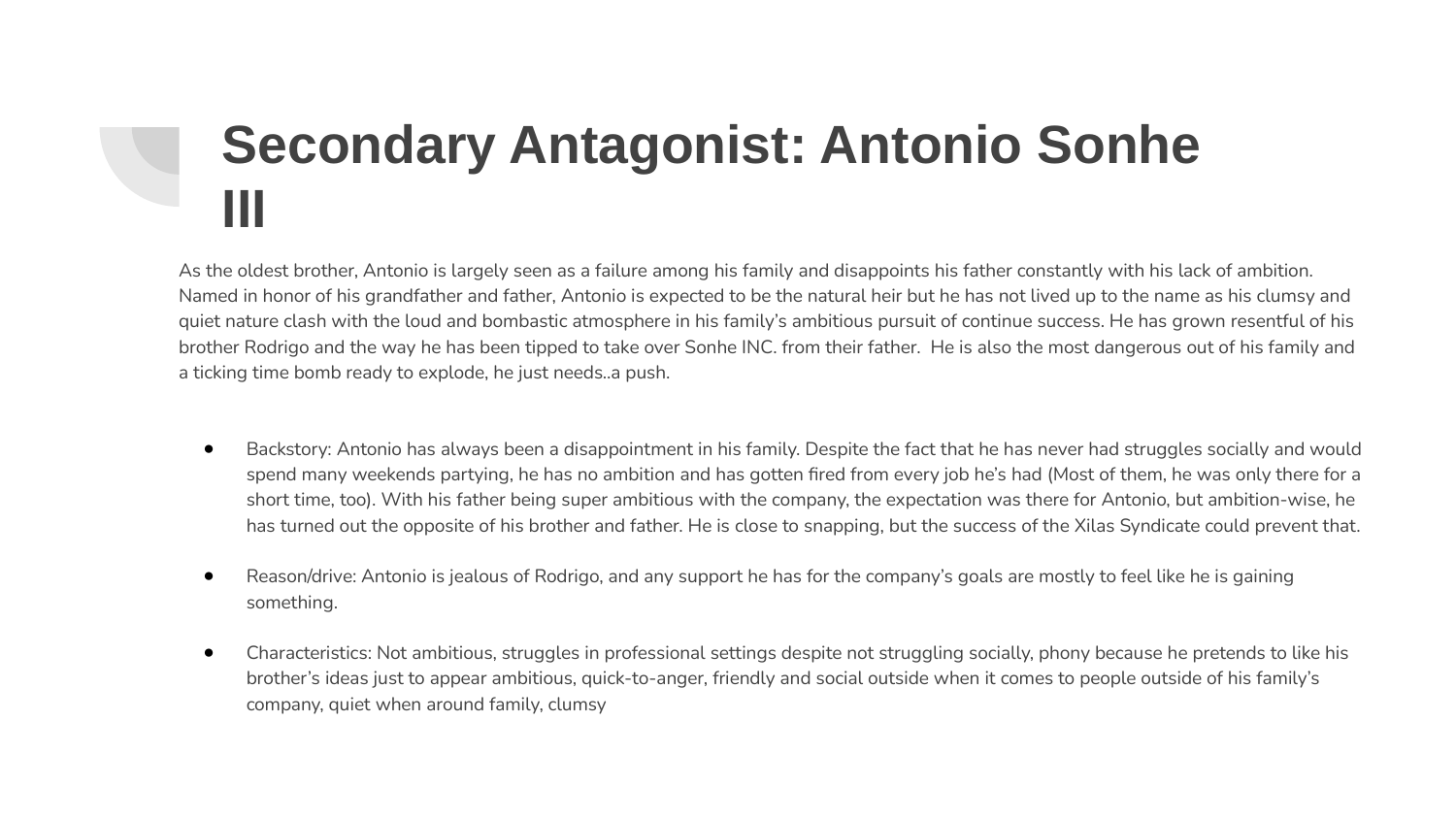

# Secondary Antagonist: Antonio Sonhe III
As the oldest brother, Antonio is largely seen as a failure among his family and disappoints his father constantly with his lack of ambition. Named in honor of his grandfather and father, Antonio is expected to be the natural heir but he has not lived up to the name as his clumsy and quiet nature clash with the loud and bombastic atmosphere in his family’s ambitious pursuit of continue success. He has grown resentful of his brother Rodrigo and the way he has been tipped to take over Sonhe INC. from their father.  He is also the most dangerous out of his family and a ticking time bomb ready to explode, he just needs..a push.

Backstory: Antonio has always been a disappointment in his family. Despite the fact that he has never had struggles socially and would spend many weekends partying, he has no ambition and has gotten fired from every job he’s had (Most of them, he was only there for a short time, too). With his father being super ambitious with the company, the expectation was there for Antonio, but ambition-wise, he has turned out the opposite of his brother and father. He is close to snapping, but the success of the Xilas Syndicate could prevent that.

Reason/drive: Antonio is jealous of Rodrigo, and any support he has for the company’s goals are mostly to feel like he is gaining something.

Characteristics: Not ambitious, struggles in professional settings despite not struggling socially, phony because he pretends to like his brother’s ideas just to appear ambitious, quick-to-anger, friendly and social outside when it comes to people outside of his family’s company, quiet when around family, clumsy